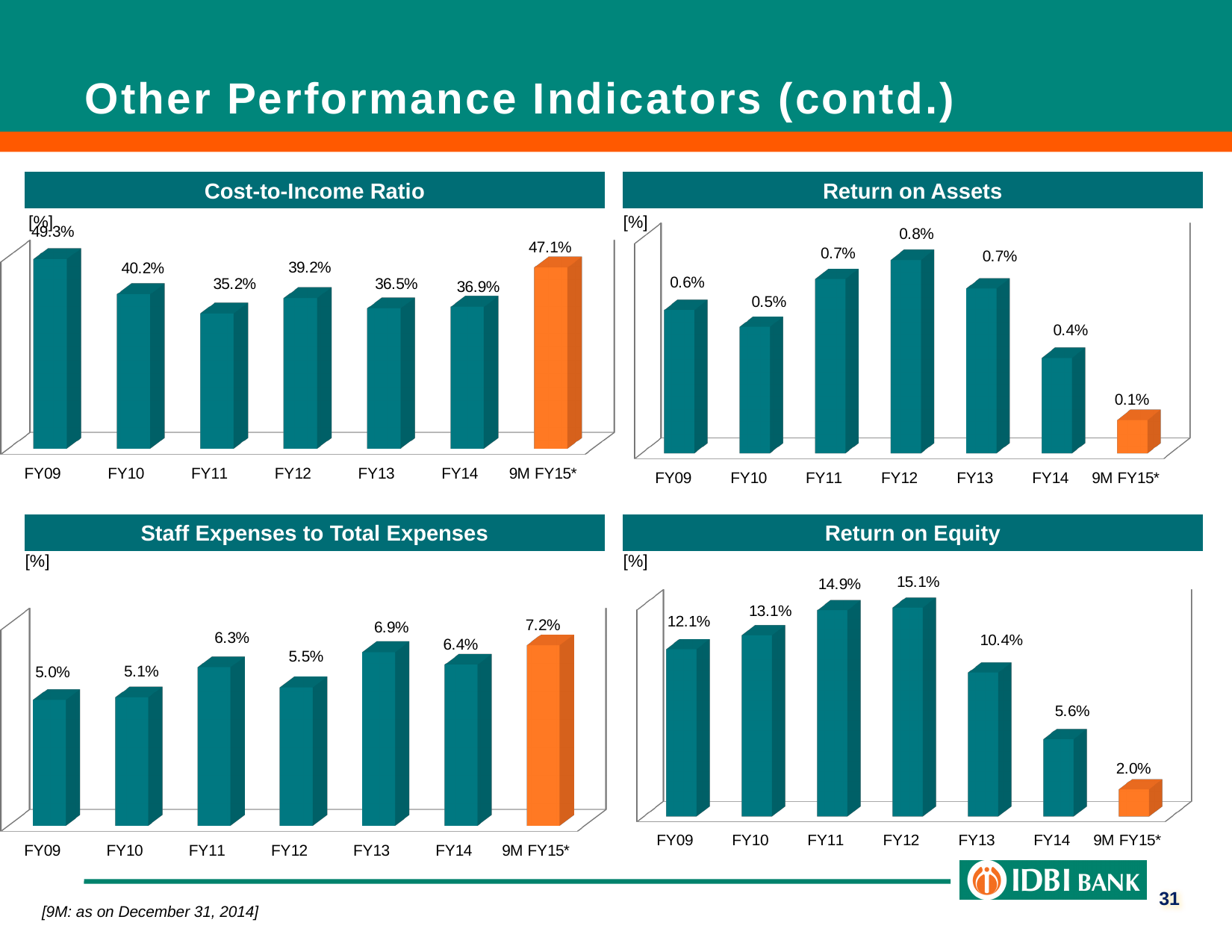

Other Performance Indicators (contd.)
Cost-to-Income Ratio
Return on Assets
[%]
[%]

[unsupported chart]

[unsupported chart]

Staff Expenses to Total Expenses
Return on Equity
[%]
[%]

[unsupported chart]

[unsupported chart]

31
[9M: as on December 31, 2014]